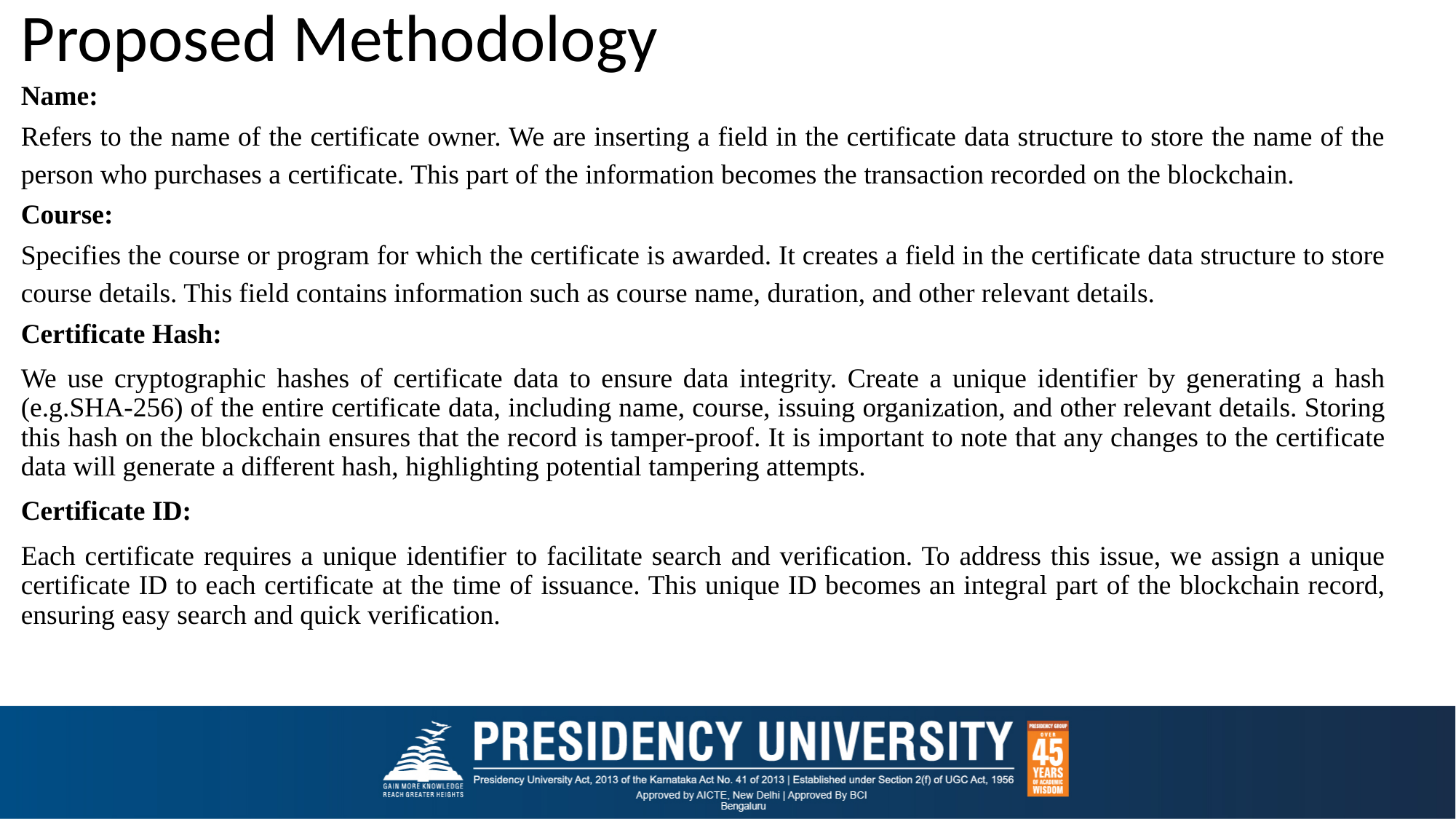

# Proposed Methodology
Name:
Refers to the name of the certificate owner. We are inserting a field in the certificate data structure to store the name of the person who purchases a certificate. This part of the information becomes the transaction recorded on the blockchain.
Course:
Specifies the course or program for which the certificate is awarded. It creates a field in the certificate data structure to store course details. This field contains information such as course name, duration, and other relevant details.
Certificate Hash:
We use cryptographic hashes of certificate data to ensure data integrity. Create a unique identifier by generating a hash (e.g.SHA-256) of the entire certificate data, including name, course, issuing organization, and other relevant details. Storing this hash on the blockchain ensures that the record is tamper-proof. It is important to note that any changes to the certificate data will generate a different hash, highlighting potential tampering attempts.
Certificate ID:
Each certificate requires a unique identifier to facilitate search and verification. To address this issue, we assign a unique certificate ID to each certificate at the time of issuance. This unique ID becomes an integral part of the blockchain record, ensuring easy search and quick verification.